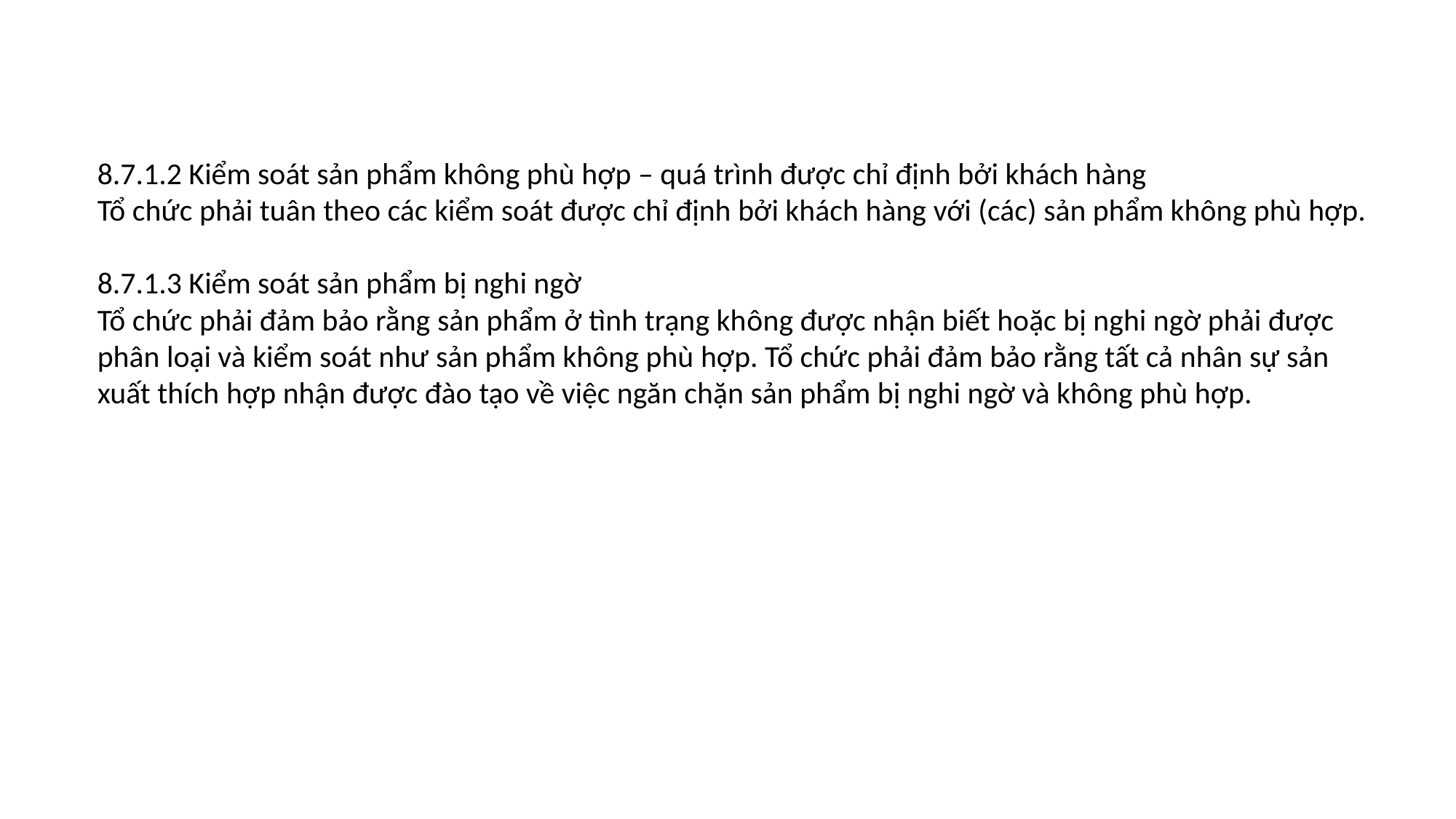

8.7.1.2 Kiểm soát sản phẩm không phù hợp – quá trình được chỉ định bởi khách hàng
Tổ chức phải tuân theo các kiểm soát được chỉ định bởi khách hàng với (các) sản phẩm không phù hợp.

8.7.1.3 Kiểm soát sản phẩm bị nghi ngờ
Tổ chức phải đảm bảo rằng sản phẩm ở tình trạng không được nhận biết hoặc bị nghi ngờ phải được phân loại và kiểm soát như sản phẩm không phù hợp. Tổ chức phải đảm bảo rằng tất cả nhân sự sản xuất thích hợp nhận được đào tạo về việc ngăn chặn sản phẩm bị nghi ngờ và không phù hợp.